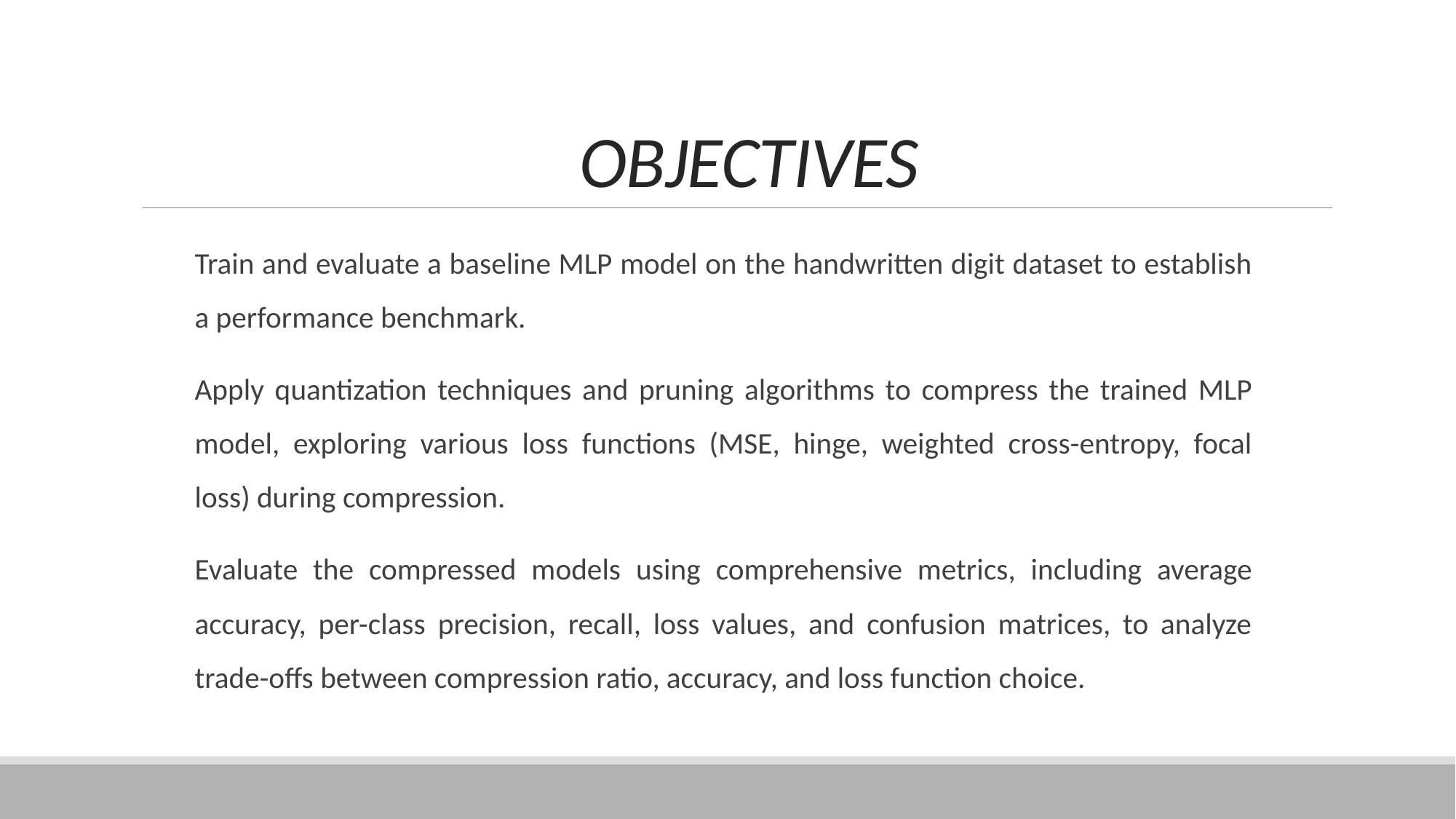

# OBJECTIVES
Train and evaluate a baseline MLP model on the handwritten digit dataset to establish a performance benchmark.
Apply quantization techniques and pruning algorithms to compress the trained MLP model, exploring various loss functions (MSE, hinge, weighted cross-entropy, focal loss) during compression.
Evaluate the compressed models using comprehensive metrics, including average accuracy, per-class precision, recall, loss values, and confusion matrices, to analyze trade-offs between compression ratio, accuracy, and loss function choice.